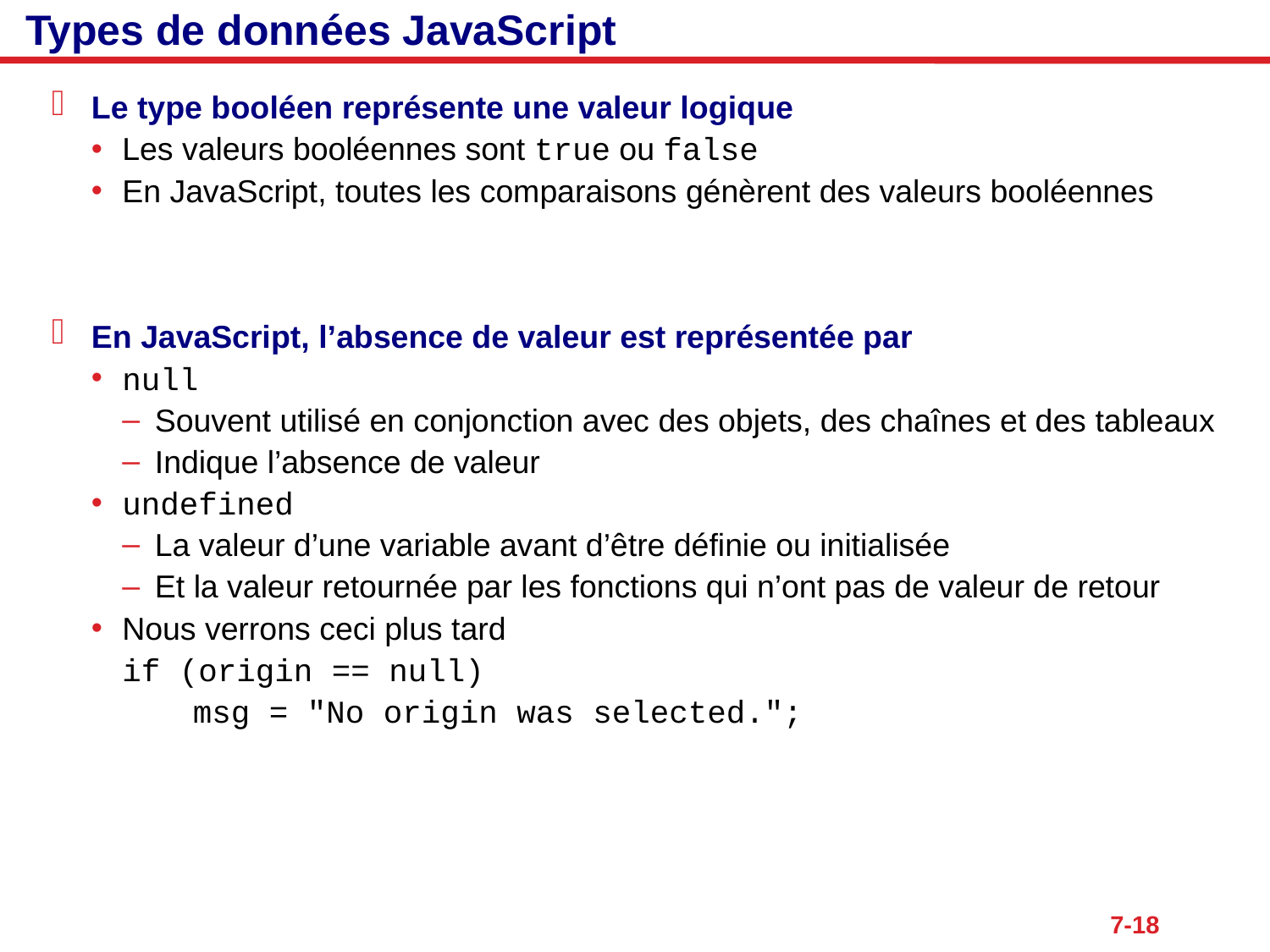

# Types de données JavaScript
Le type booléen représente une valeur logique
Les valeurs booléennes sont true ou false
En JavaScript, toutes les comparaisons génèrent des valeurs booléennes

En JavaScript, l’absence de valeur est représentée par
null
Souvent utilisé en conjonction avec des objets, des chaînes et des tableaux
Indique l’absence de valeur
undefined
La valeur d’une variable avant d’être définie ou initialisée
Et la valeur retournée par les fonctions qui n’ont pas de valeur de retour
Nous verrons ceci plus tard
if (origin == null)
	  msg = "No origin was selected.";